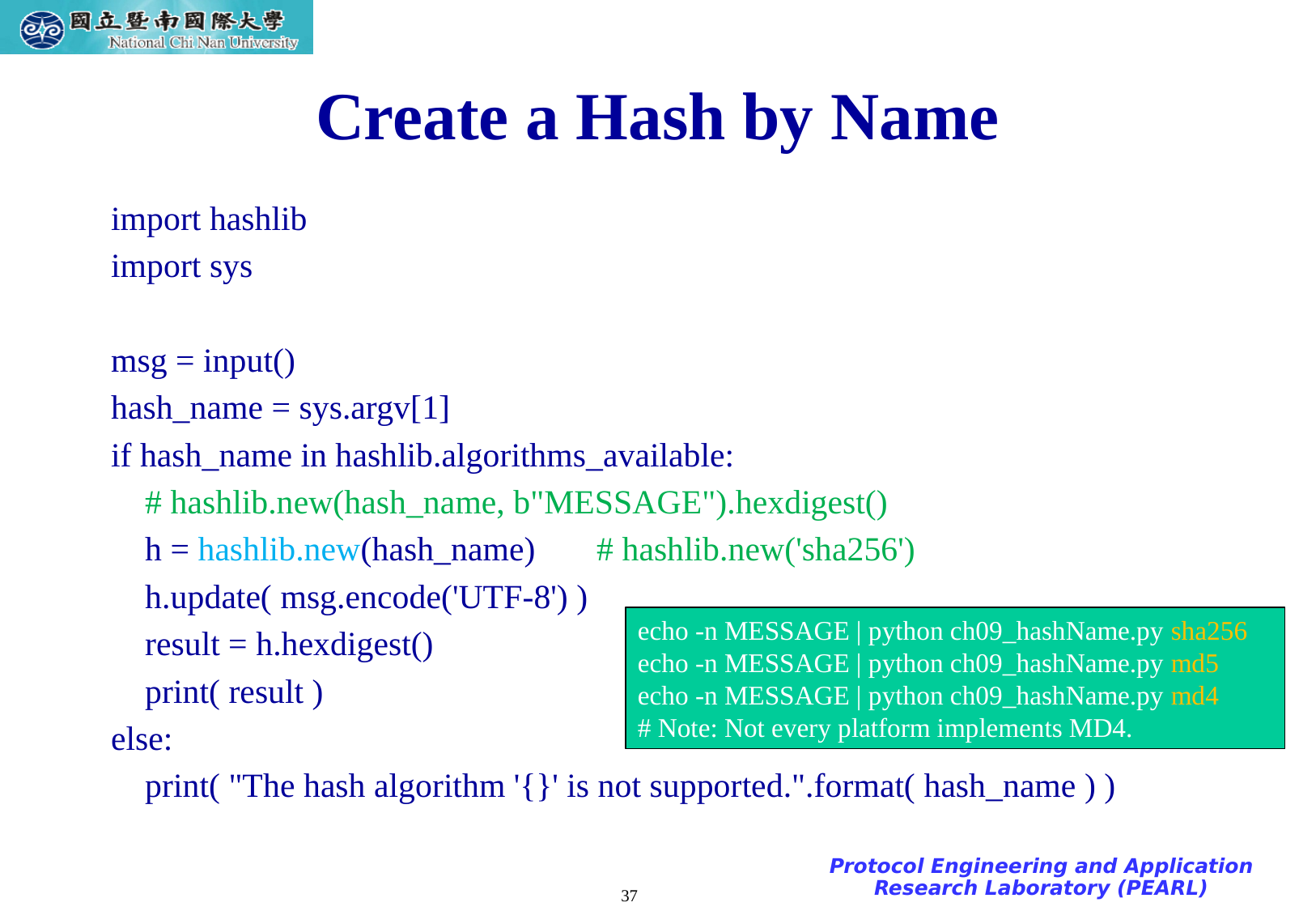

# Create a Hash by Name
import hashlib
import sys

msg = input()
hash_name = sys.argv[1]
if hash_name in hashlib.algorithms_available:
    # hashlib.new(hash_name, b"MESSAGE").hexdigest()
    h = hashlib.new(hash_name)	# hashlib.new('sha256')
    h.update( msg.encode('UTF-8') )
    result = h.hexdigest()
    print( result )
else:
    print( "The hash algorithm '{}' is not supported.".format( hash_name ) )
echo -n MESSAGE | python ch09_hashName.py sha256
echo -n MESSAGE | python ch09_hashName.py md5
echo -n MESSAGE | python ch09_hashName.py md4
# Note: Not every platform implements MD4.